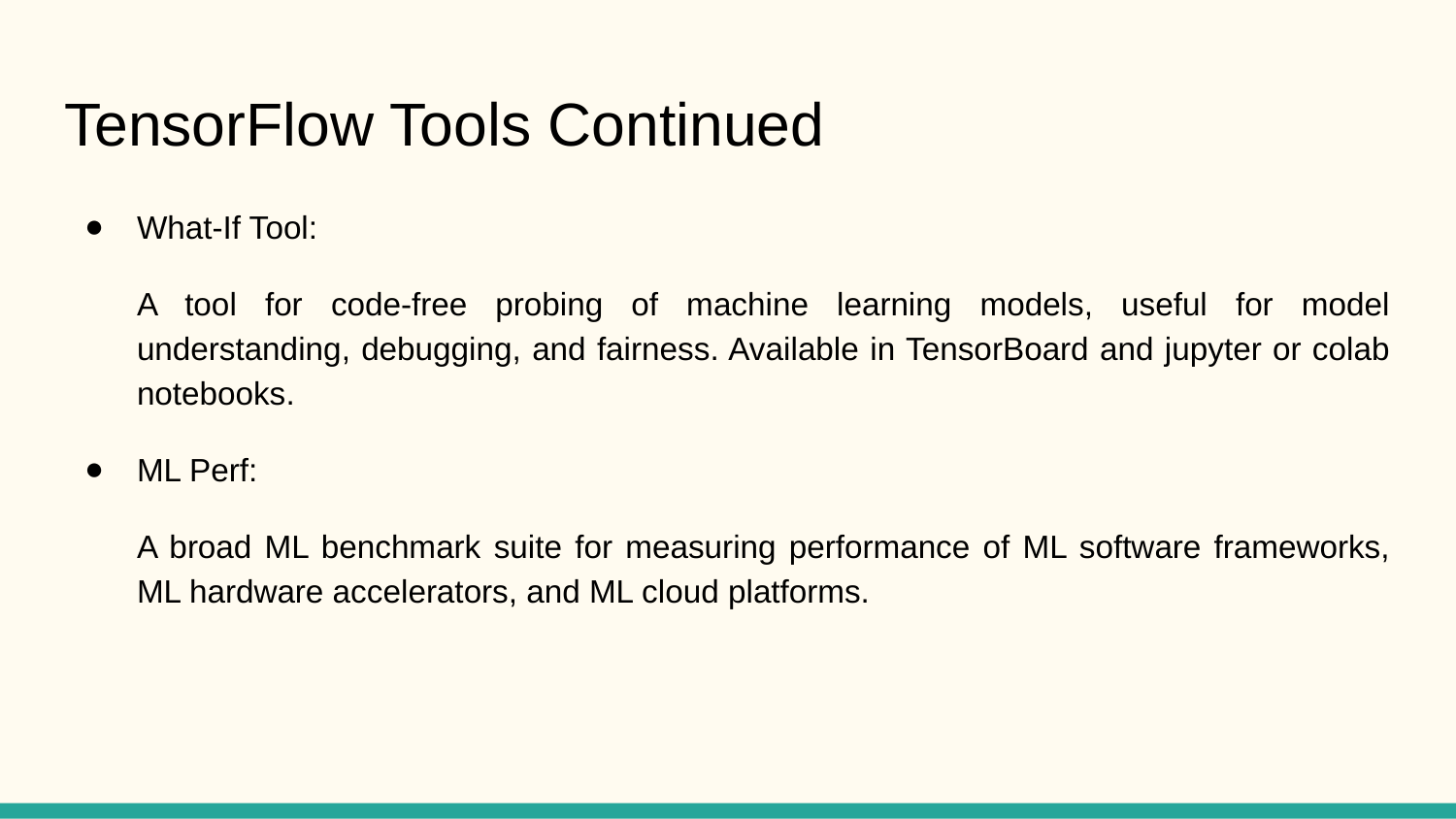

# TensorFlow Tools Continued

What-If Tool:
A tool for code-free probing of machine learning models, useful for model understanding, debugging, and fairness. Available in TensorBoard and jupyter or colab notebooks.
ML Perf:
A broad ML benchmark suite for measuring performance of ML software frameworks, ML hardware accelerators, and ML cloud platforms.